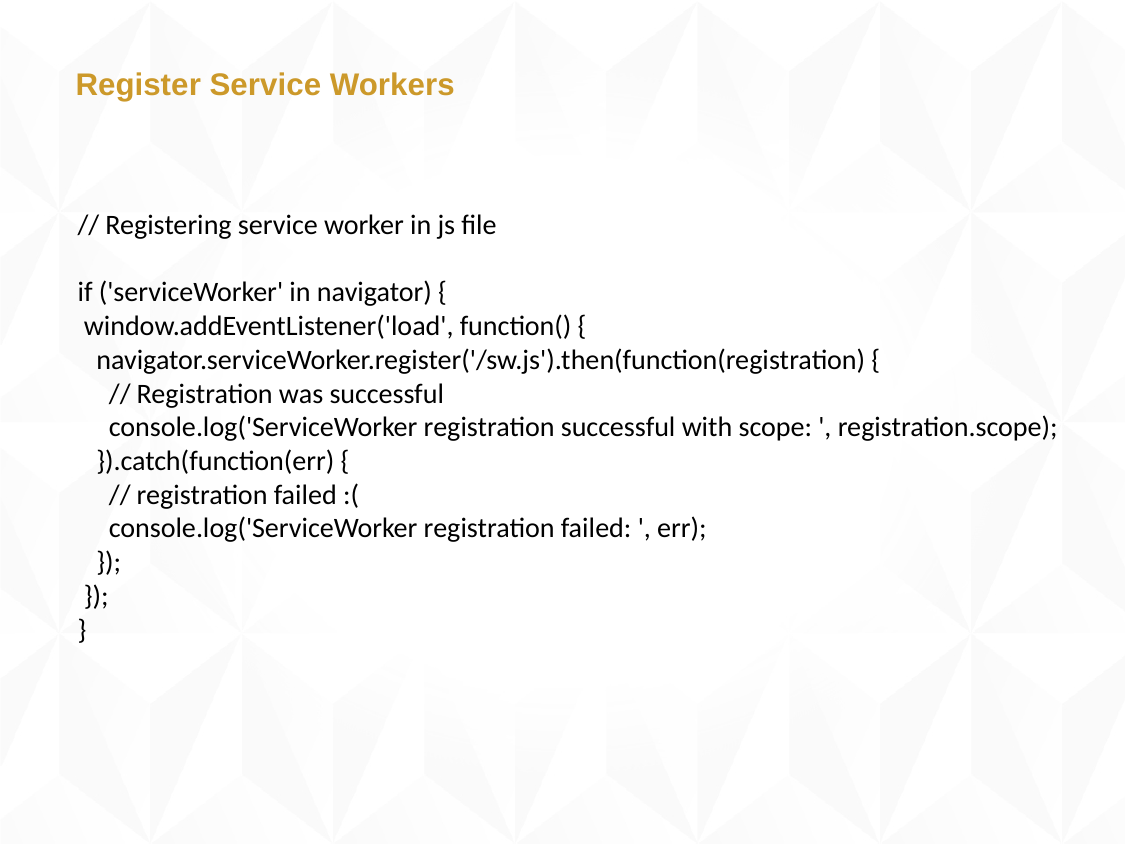

# Register Service Workers
// Registering service worker in js file
if ('serviceWorker' in navigator) {
 window.addEventListener('load', function() {
   navigator.serviceWorker.register('/sw.js').then(function(registration) {
     // Registration was successful
     console.log('ServiceWorker registration successful with scope: ', registration.scope);
   }).catch(function(err) {
     // registration failed :(
     console.log('ServiceWorker registration failed: ', err);
   });
 });
}